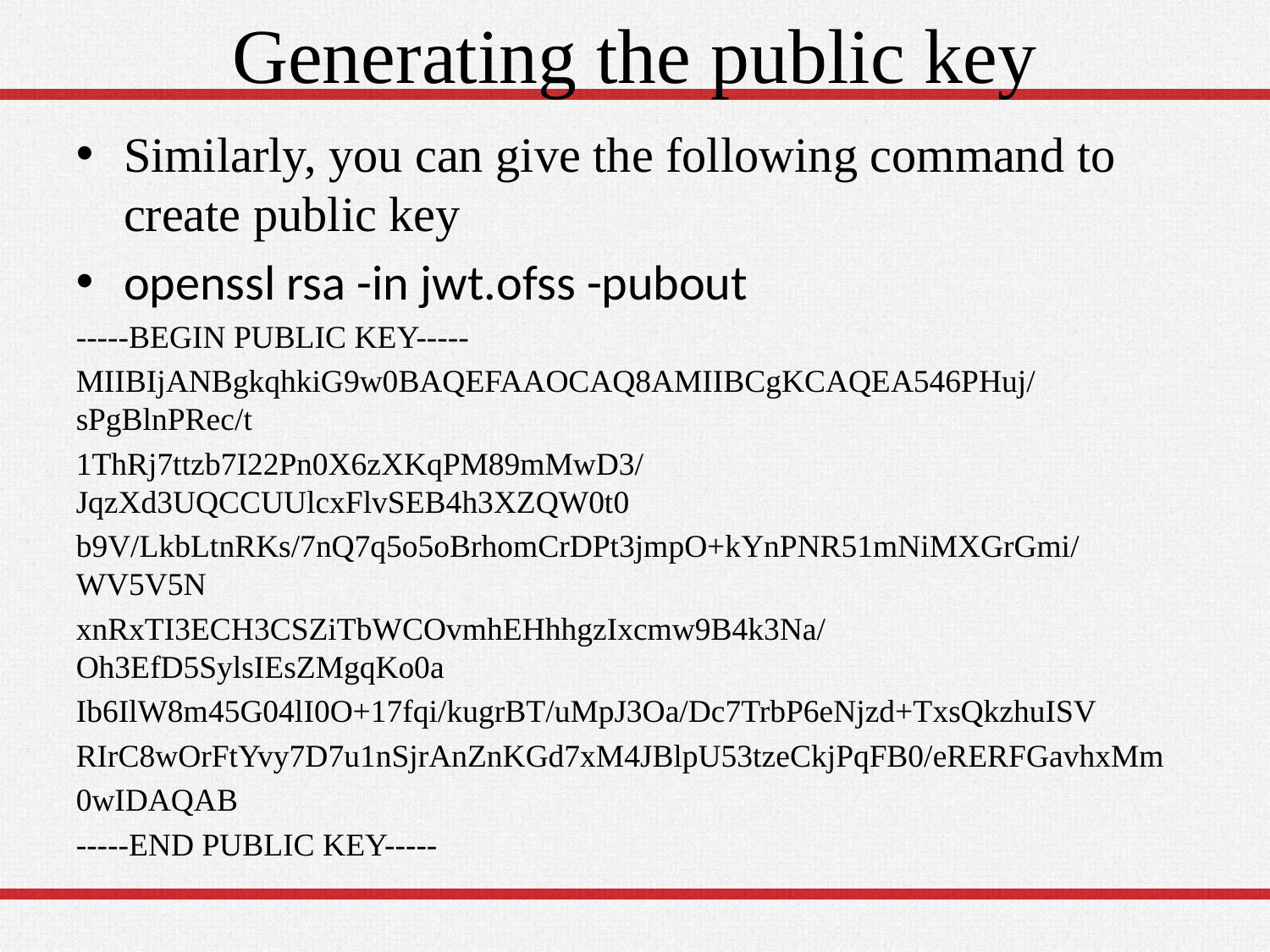

# Generating the public key
Similarly, you can give the following command to create public key
openssl rsa -in jwt.ofss -pubout
-----BEGIN PUBLIC KEY-----
MIIBIjANBgkqhkiG9w0BAQEFAAOCAQ8AMIIBCgKCAQEA546PHuj/sPgBlnPRec/t
1ThRj7ttzb7I22Pn0X6zXKqPM89mMwD3/JqzXd3UQCCUUlcxFlvSEB4h3XZQW0t0
b9V/LkbLtnRKs/7nQ7q5o5oBrhomCrDPt3jmpO+kYnPNR51mNiMXGrGmi/WV5V5N
xnRxTI3ECH3CSZiTbWCOvmhEHhhgzIxcmw9B4k3Na/Oh3EfD5SylsIEsZMgqKo0a
Ib6IlW8m45G04lI0O+17fqi/kugrBT/uMpJ3Oa/Dc7TrbP6eNjzd+TxsQkzhuISV
RIrC8wOrFtYvy7D7u1nSjrAnZnKGd7xM4JBlpU53tzeCkjPqFB0/eRERFGavhxMm
0wIDAQAB
-----END PUBLIC KEY-----

25